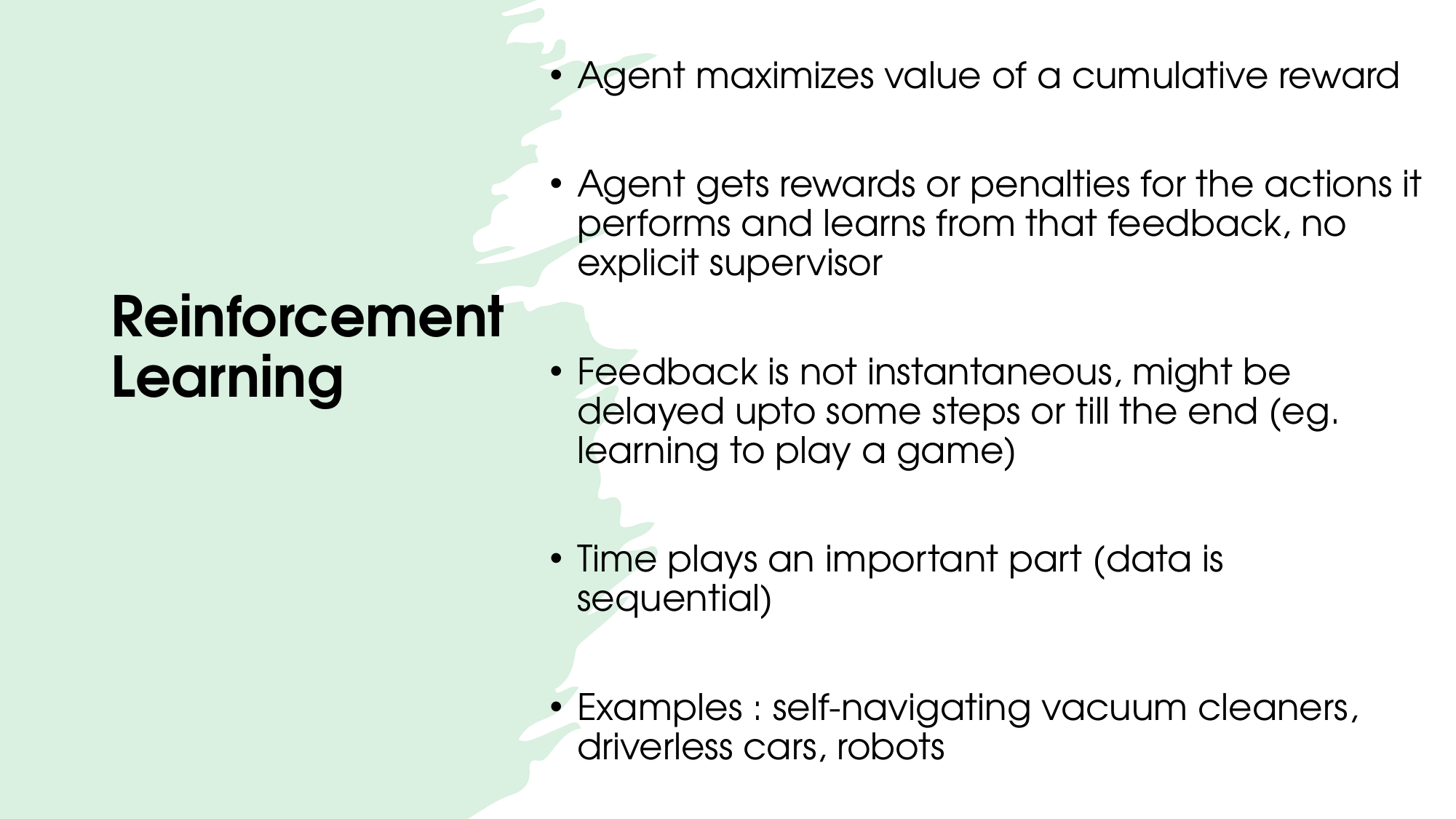

# Reinforcement Learning

Agent maximizes value of a cumulative reward

Agent gets rewards or penalties for the actions it performs and learns from that feedback, no explicit supervisor

Feedback is not instantaneous, might be delayed upto some steps or till the end (eg. learning to play a game)

Time plays an important part (data is sequential)

Examples : self-navigating vacuum cleaners, driverless cars, robots